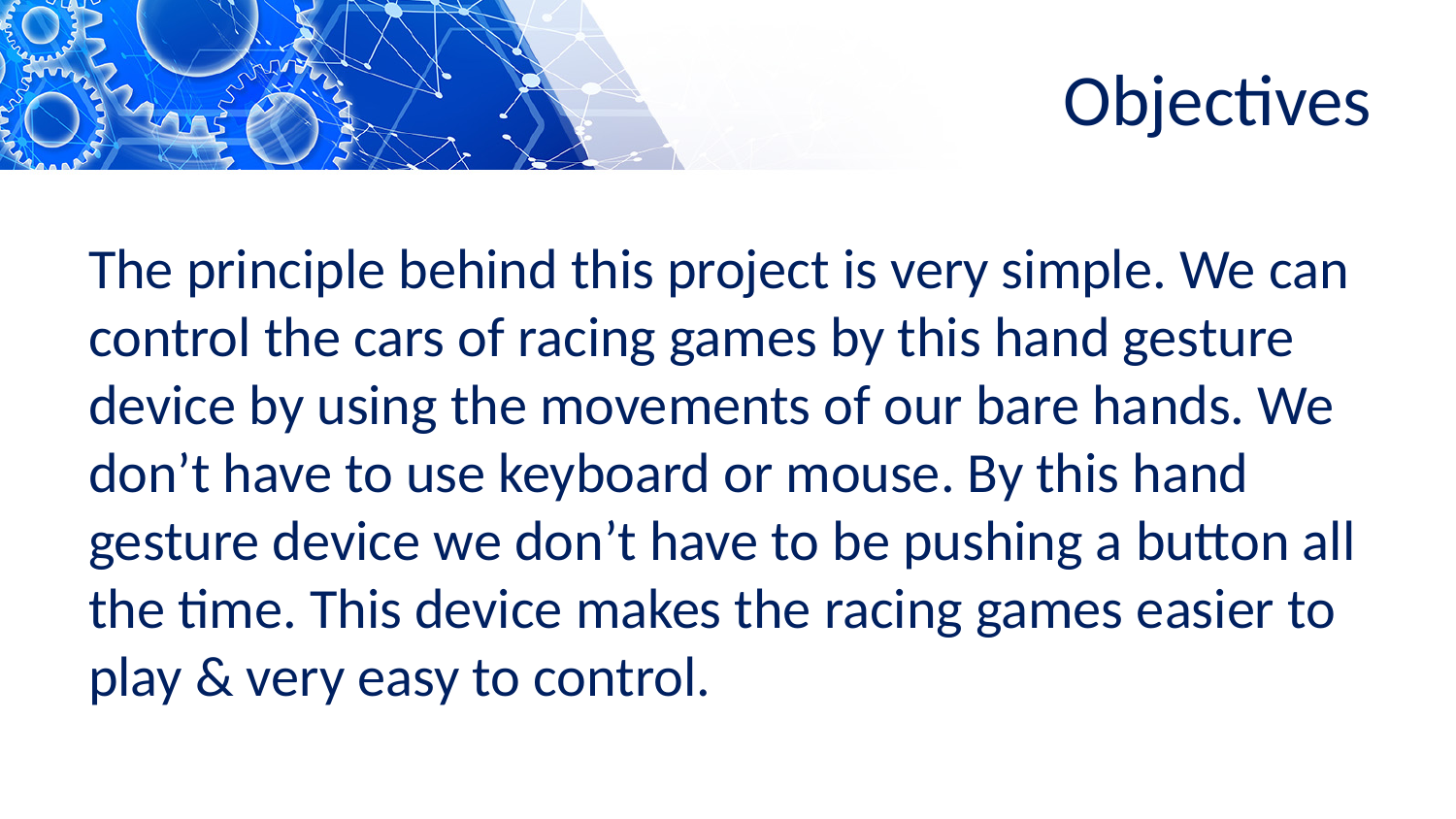

# Objectives
The principle behind this project is very simple. We can control the cars of racing games by this hand gesture device by using the movements of our bare hands. We don’t have to use keyboard or mouse. By this hand gesture device we don’t have to be pushing a button all the time. This device makes the racing games easier to play & very easy to control.